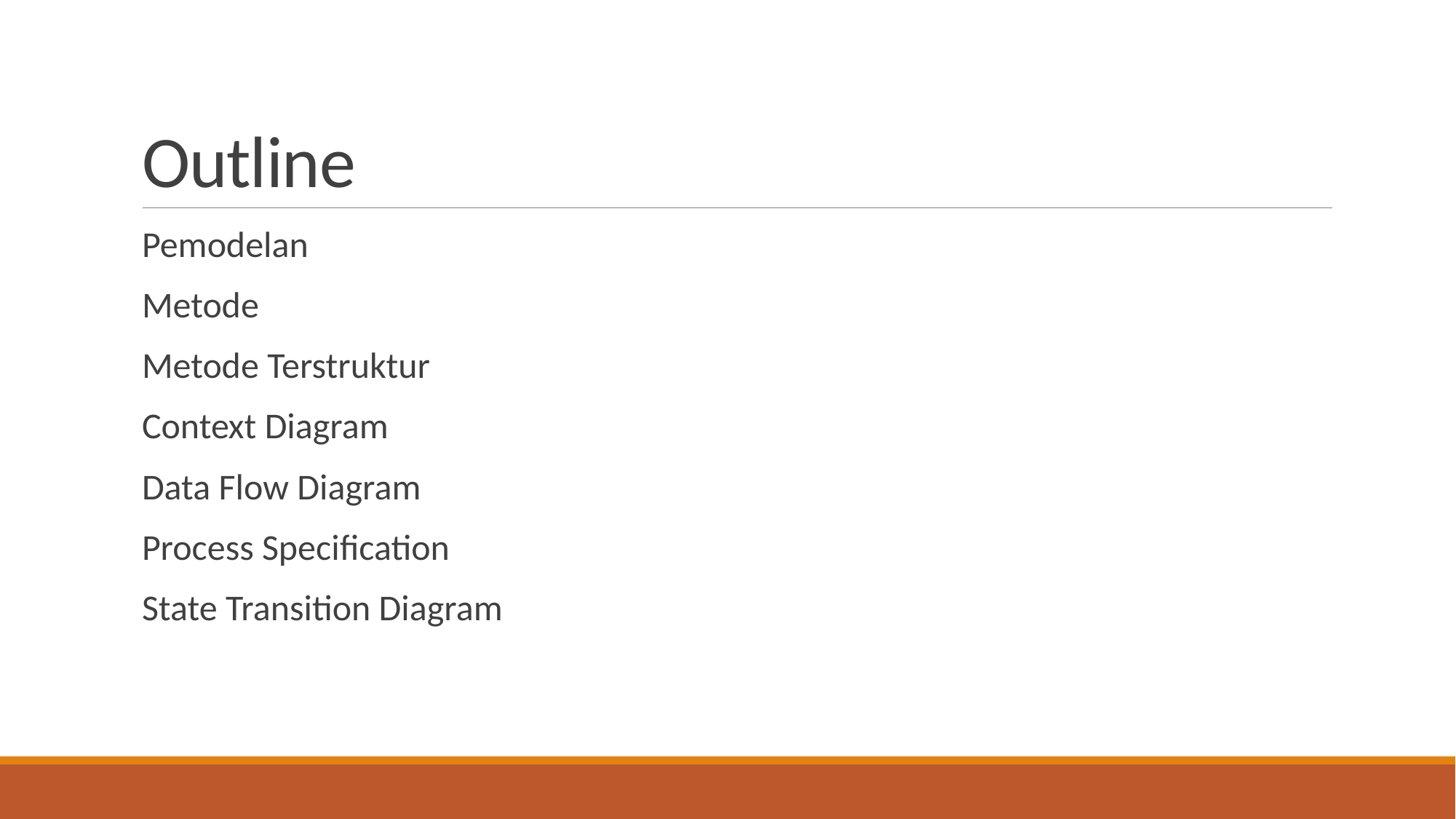

# Outline
Pemodelan
Metode
Metode Terstruktur
Context Diagram
Data Flow Diagram
Process Specification
State Transition Diagram